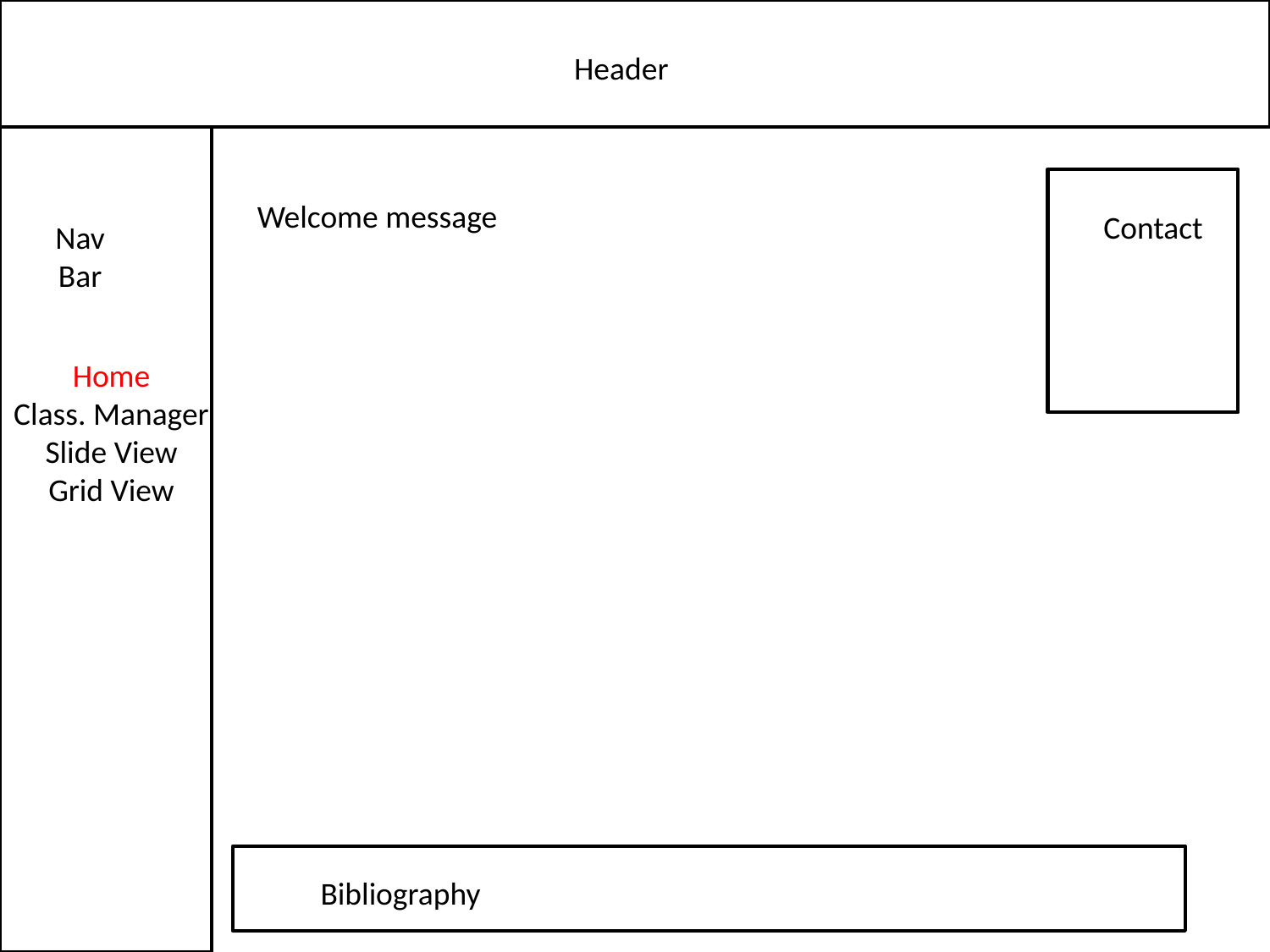

Header

Welcome message
Contact
Nav
Bar
Home
Class. Manager
Slide View
Grid View

Bibliography